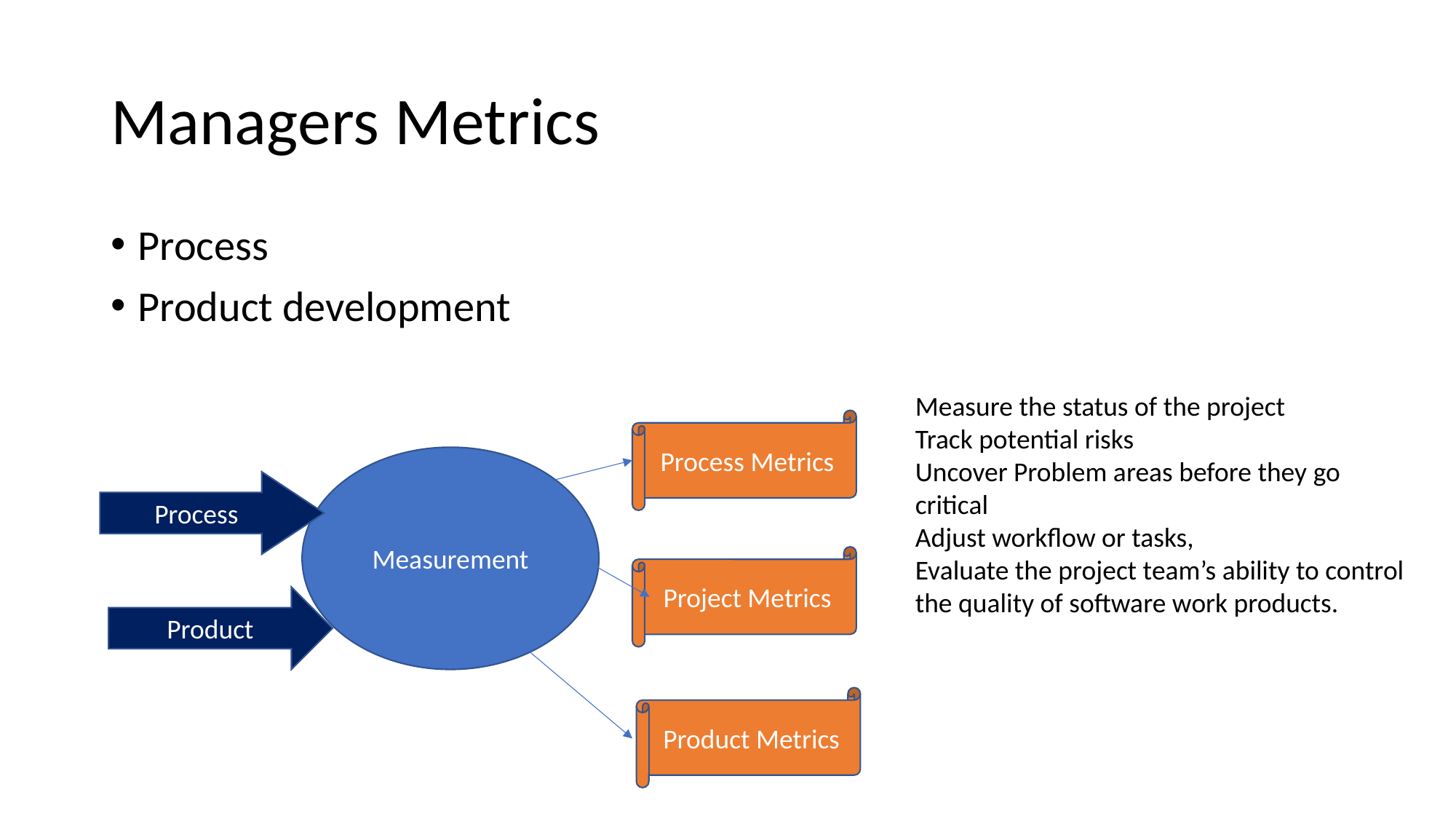

# Managers Metrics
Process
Product development
Measure the status of the project
Track potential risks
Uncover Problem areas before they go critical
Adjust workflow or tasks,
Evaluate the project team’s ability to control the quality of software work products.

Process Metrics
Measurement
Process
Project Metrics
Product
Product Metrics